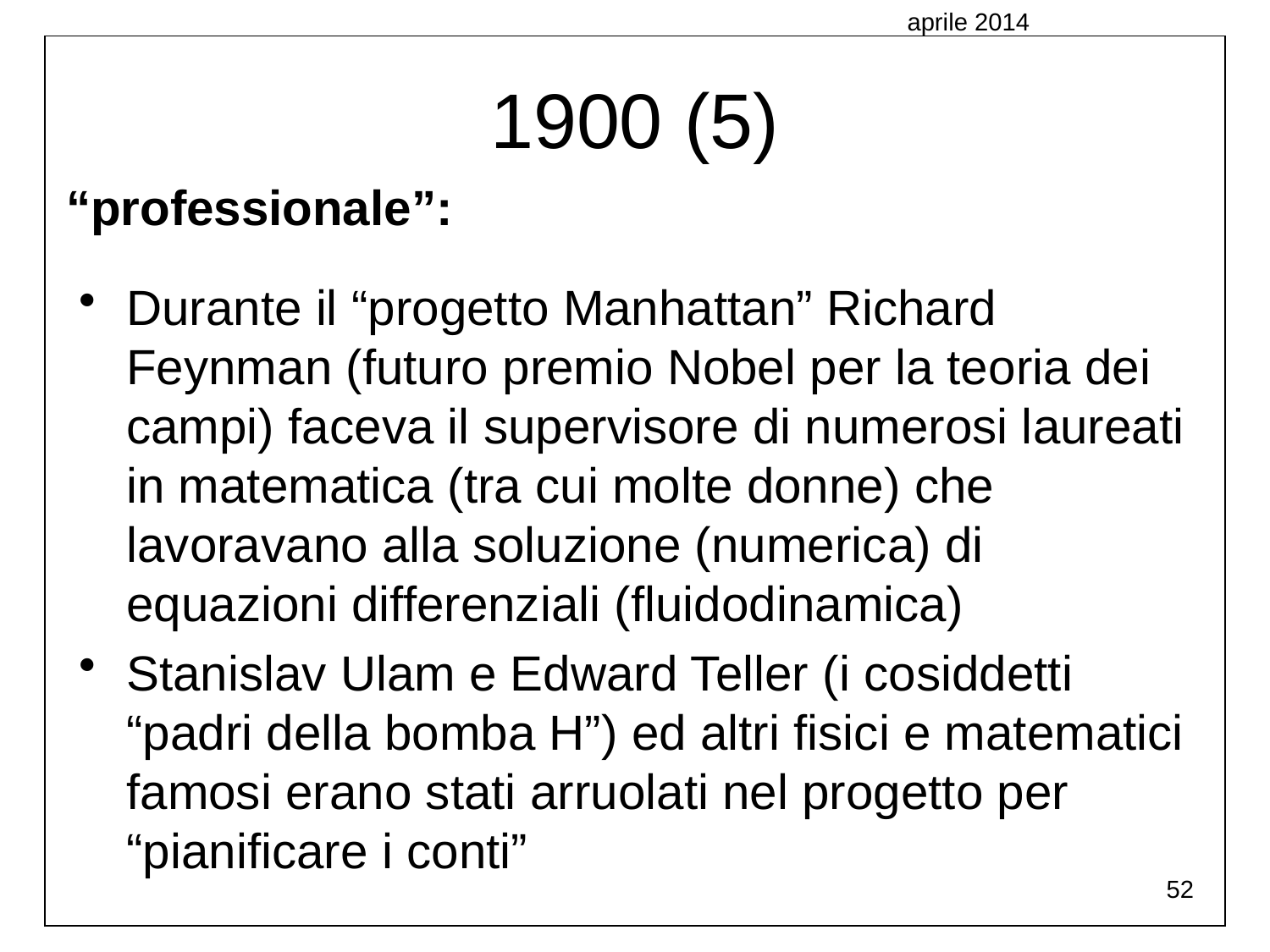

1900 (5)
aprile 2014

“professionale”:

Durante il “progetto Manhattan” Richard Feynman (futuro premio Nobel per la teoria dei campi) faceva il supervisore di numerosi laureati in matematica (tra cui molte donne) che lavoravano alla soluzione (numerica) di equazioni differenziali (fluidodinamica)
Stanislav Ulam e Edward Teller (i cosiddetti “padri della bomba H”) ed altri fisici e matematici famosi erano stati arruolati nel progetto per “pianificare i conti”
52